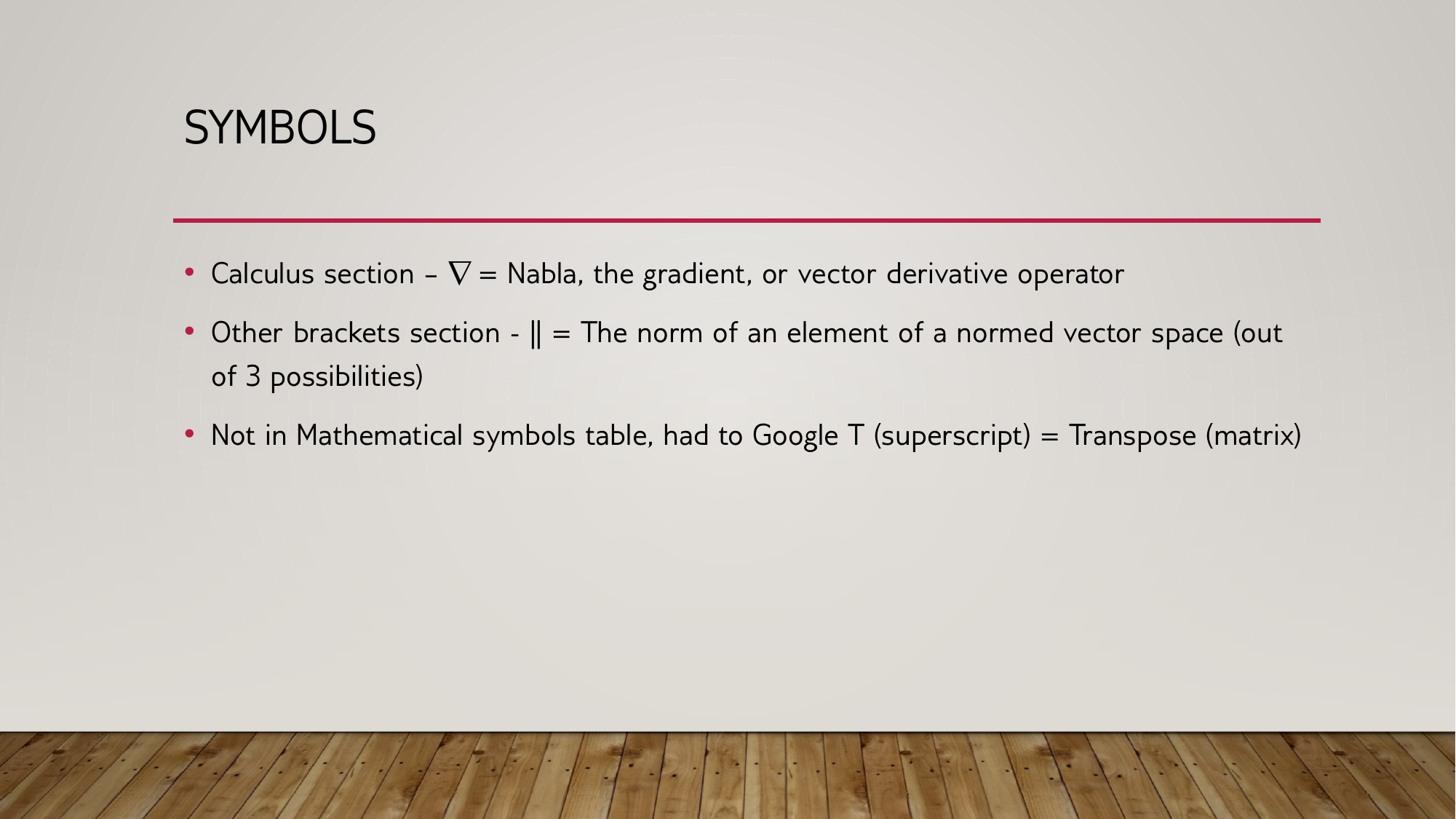

# Symbols
Calculus section – ∇ = Nabla, the gradient, or vector derivative operator
Other brackets section - || = The norm of an element of a normed vector space (out of 3 possibilities)
Not in Mathematical symbols table, had to Google T (superscript) = Transpose (matrix)